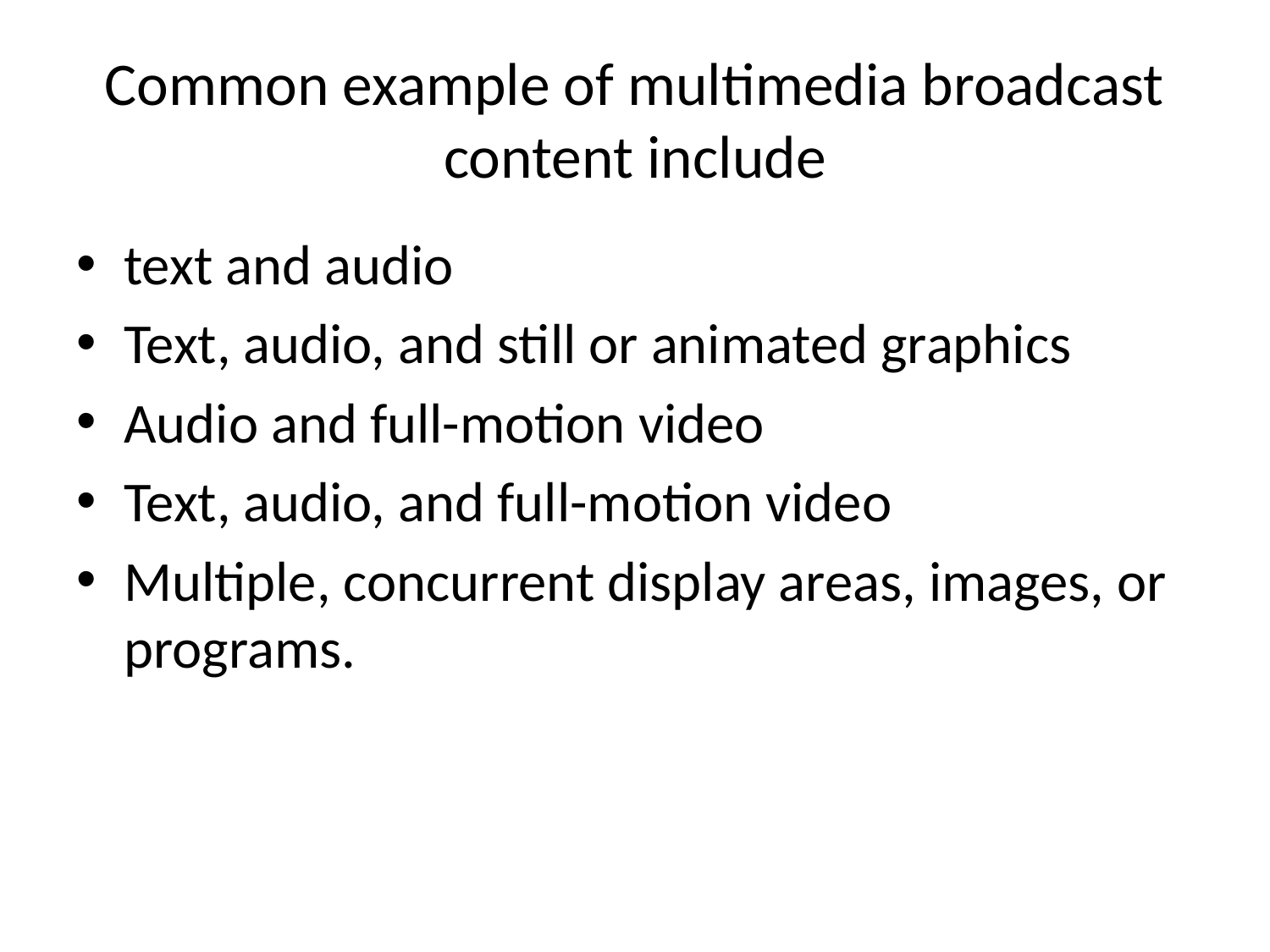

# Common example of multimedia broadcast content include
text and audio
Text, audio, and still or animated graphics
Audio and full-motion video
Text, audio, and full-motion video
Multiple, concurrent display areas, images, or programs.